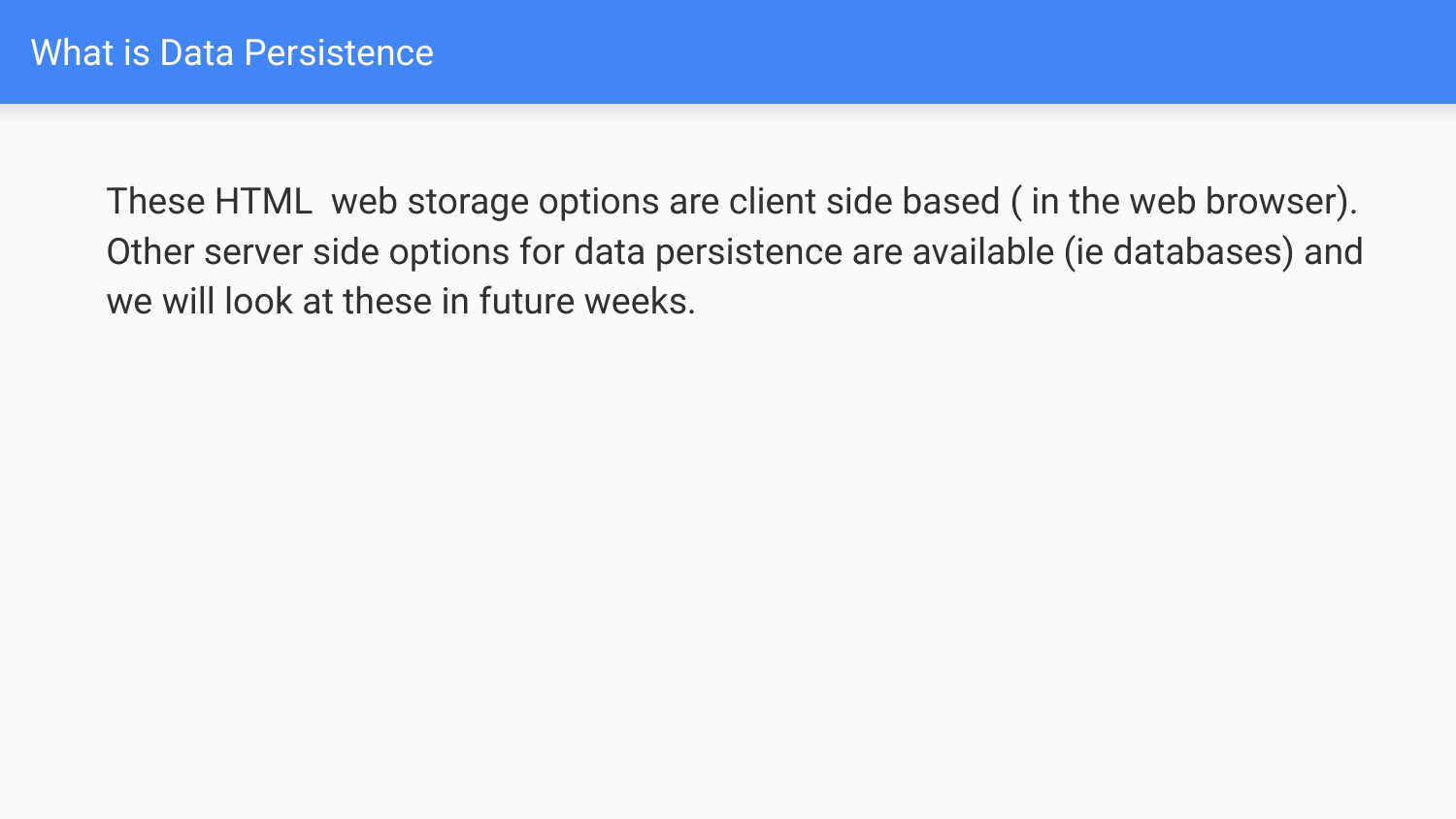

# What is Data Persistence
These HTML  web storage options are client side based ( in the web browser). Other server side options for data persistence are available (ie databases) and we will look at these in future weeks.